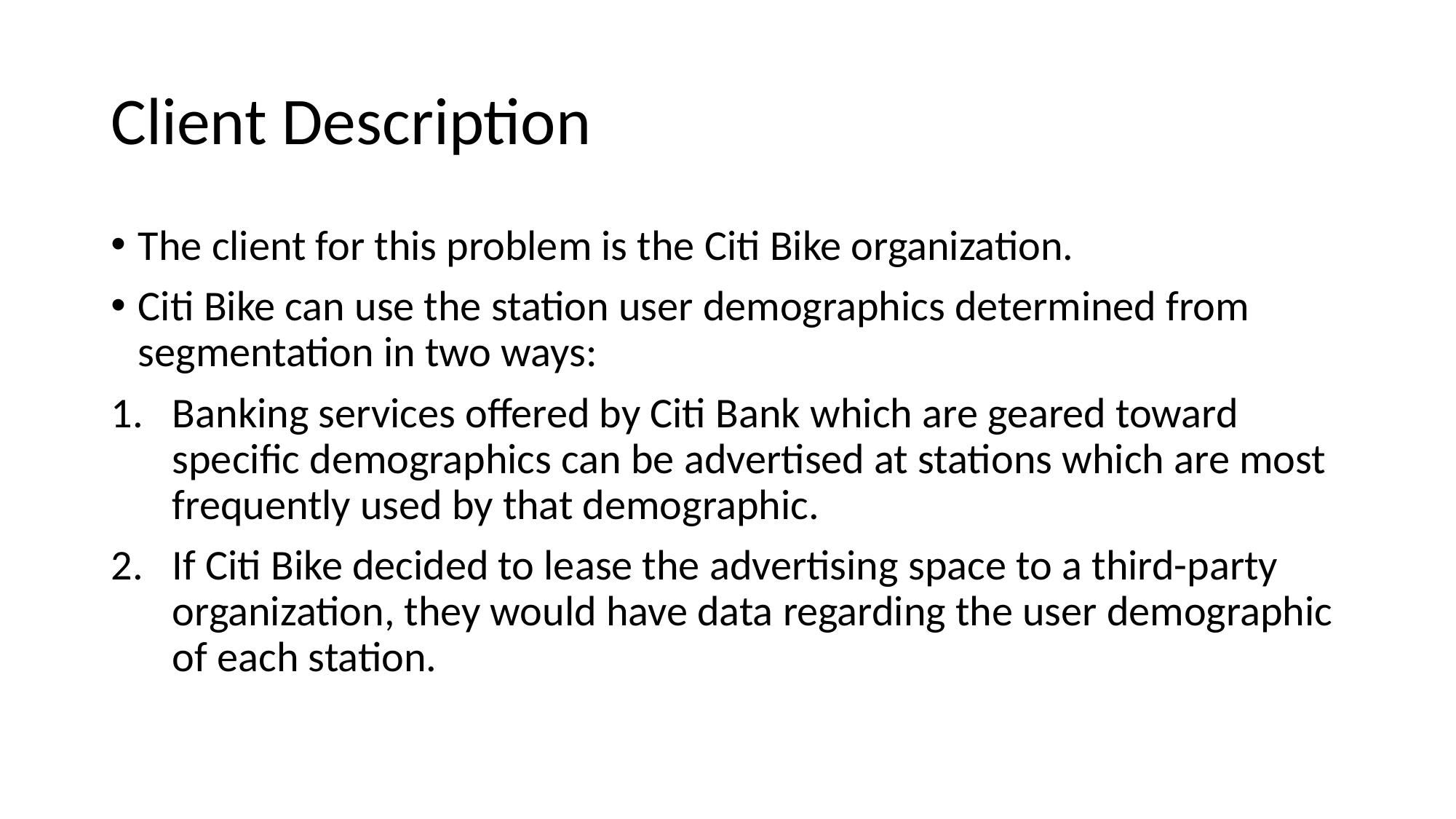

# Client Description
The client for this problem is the Citi Bike organization.
Citi Bike can use the station user demographics determined from segmentation in two ways:
Banking services offered by Citi Bank which are geared toward specific demographics can be advertised at stations which are most frequently used by that demographic.
If Citi Bike decided to lease the advertising space to a third-party organization, they would have data regarding the user demographic of each station.